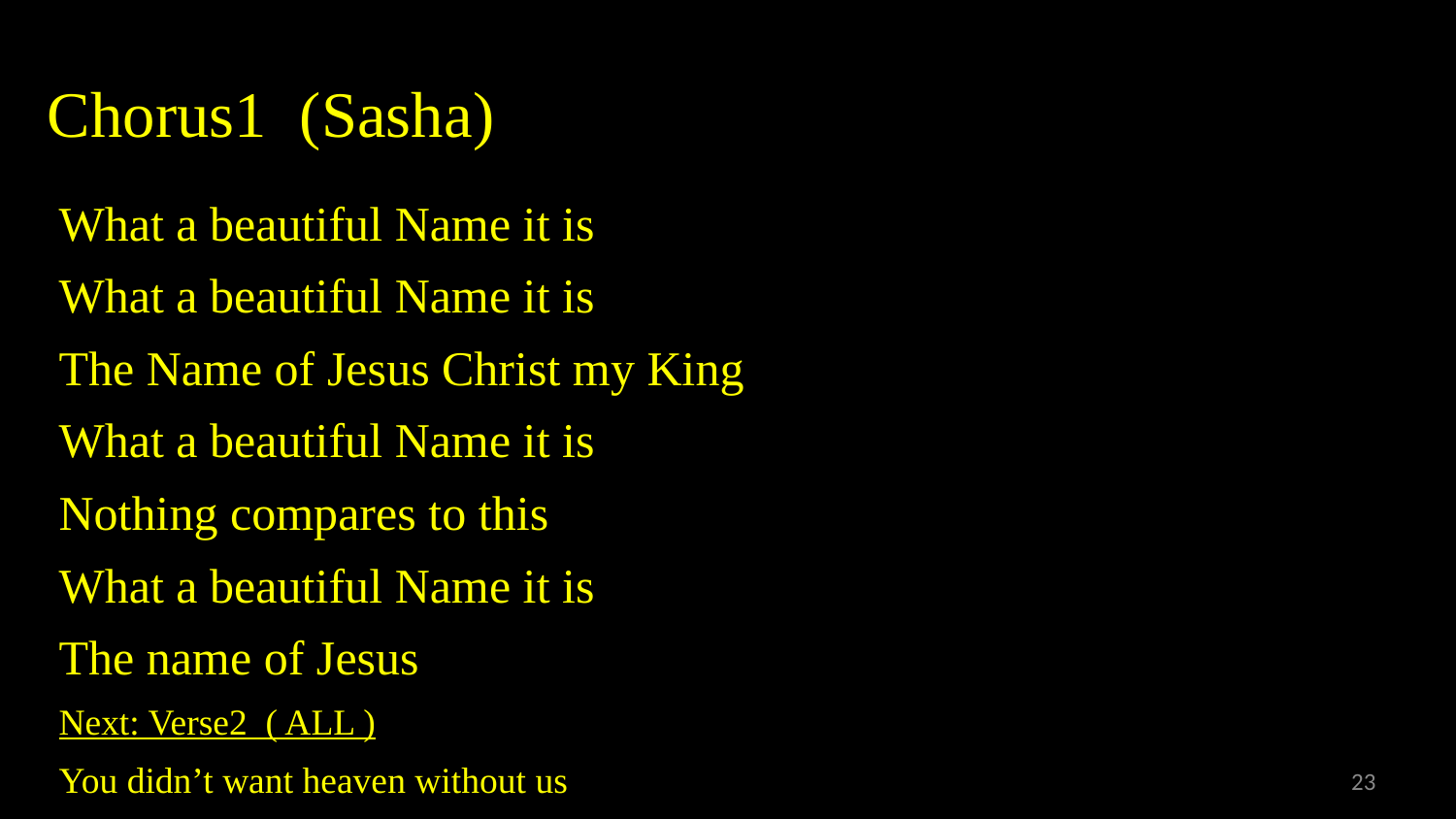

# Chorus1  (Sasha)
What a beautiful Name it is
What a beautiful Name it is
The Name of Jesus Christ my King
What a beautiful Name it is
Nothing compares to this
What a beautiful Name it is
The name of Jesus
Next: Verse2  ( ALL )
You didn’t want heaven without us
23